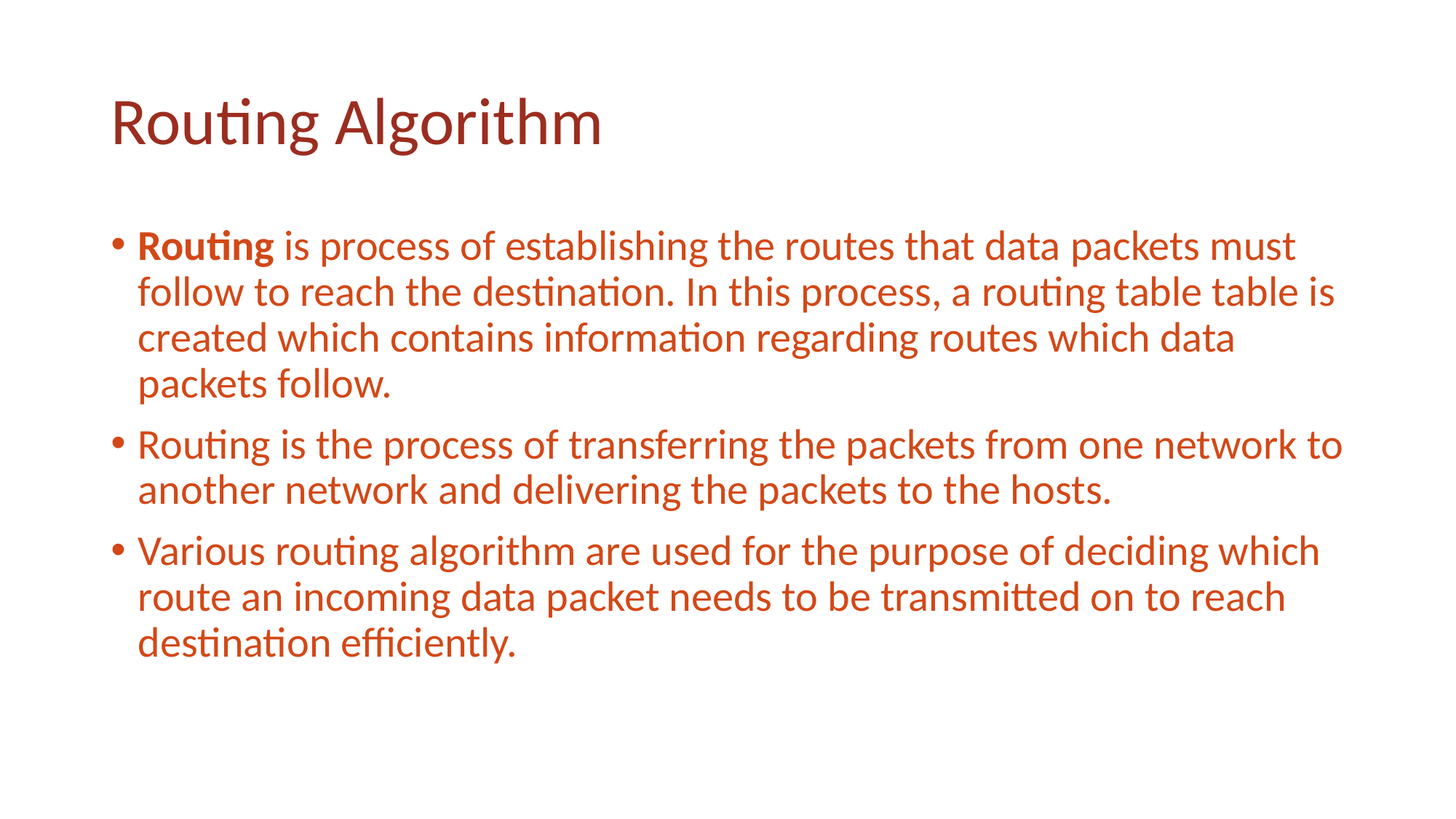

# Routing Algorithm
Routing is process of establishing the routes that data packets must follow to reach the destination. In this process, a routing table table is created which contains information regarding routes which data packets follow.
Routing is the process of transferring the packets from one network to another network and delivering the packets to the hosts.
Various routing algorithm are used for the purpose of deciding which route an incoming data packet needs to be transmitted on to reach destination efficiently.